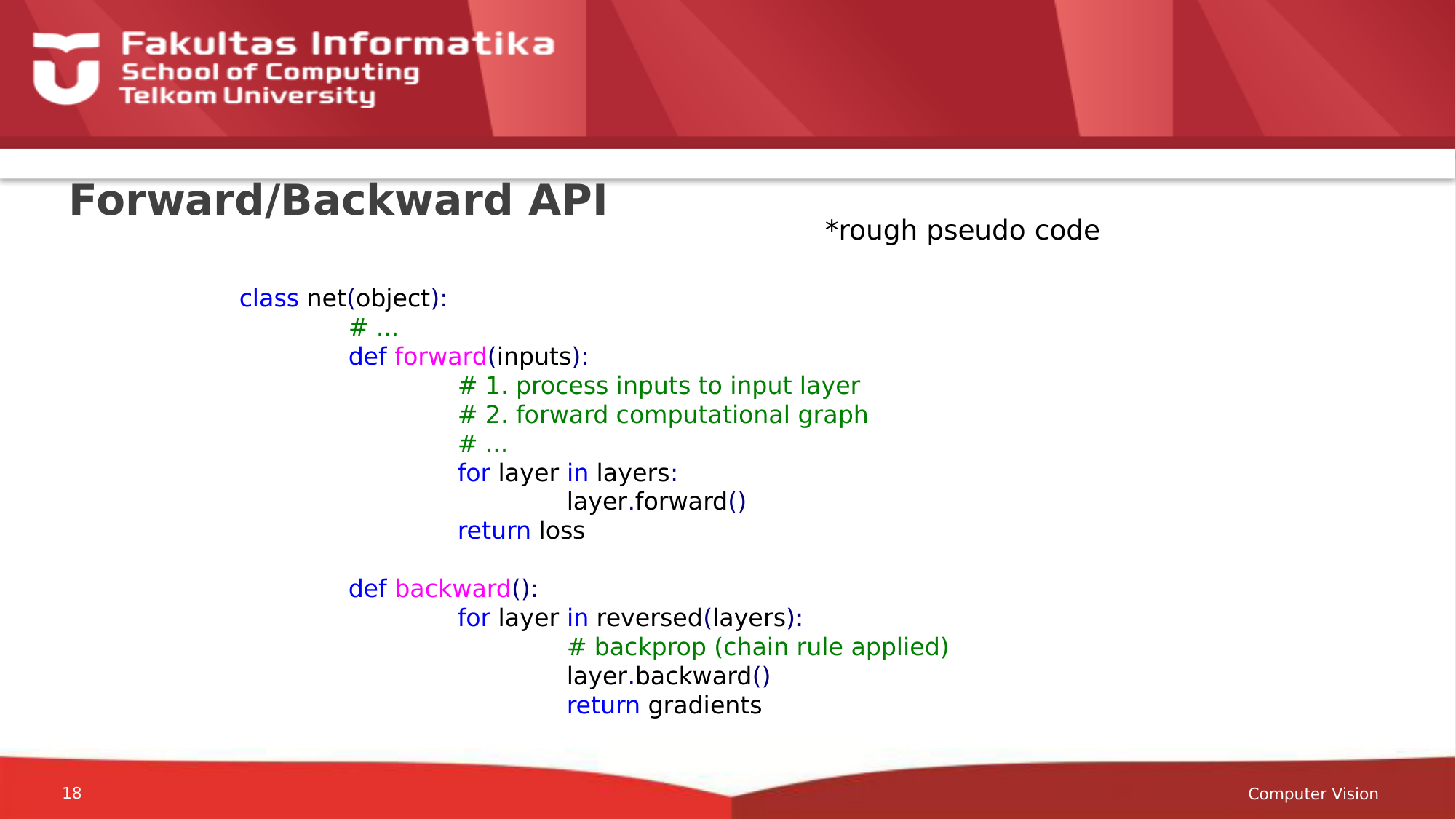

# Forward/Backward API
*rough pseudo code
class net(object):
	# ...
	def forward(inputs):
		# 1. process inputs to input layer
		# 2. forward computational graph
		# ...
		for layer in layers:
			layer.forward()
		return loss

	def backward():
		for layer in reversed(layers):
			# backprop (chain rule applied)
			layer.backward()
			return gradients
Computer Vision
18